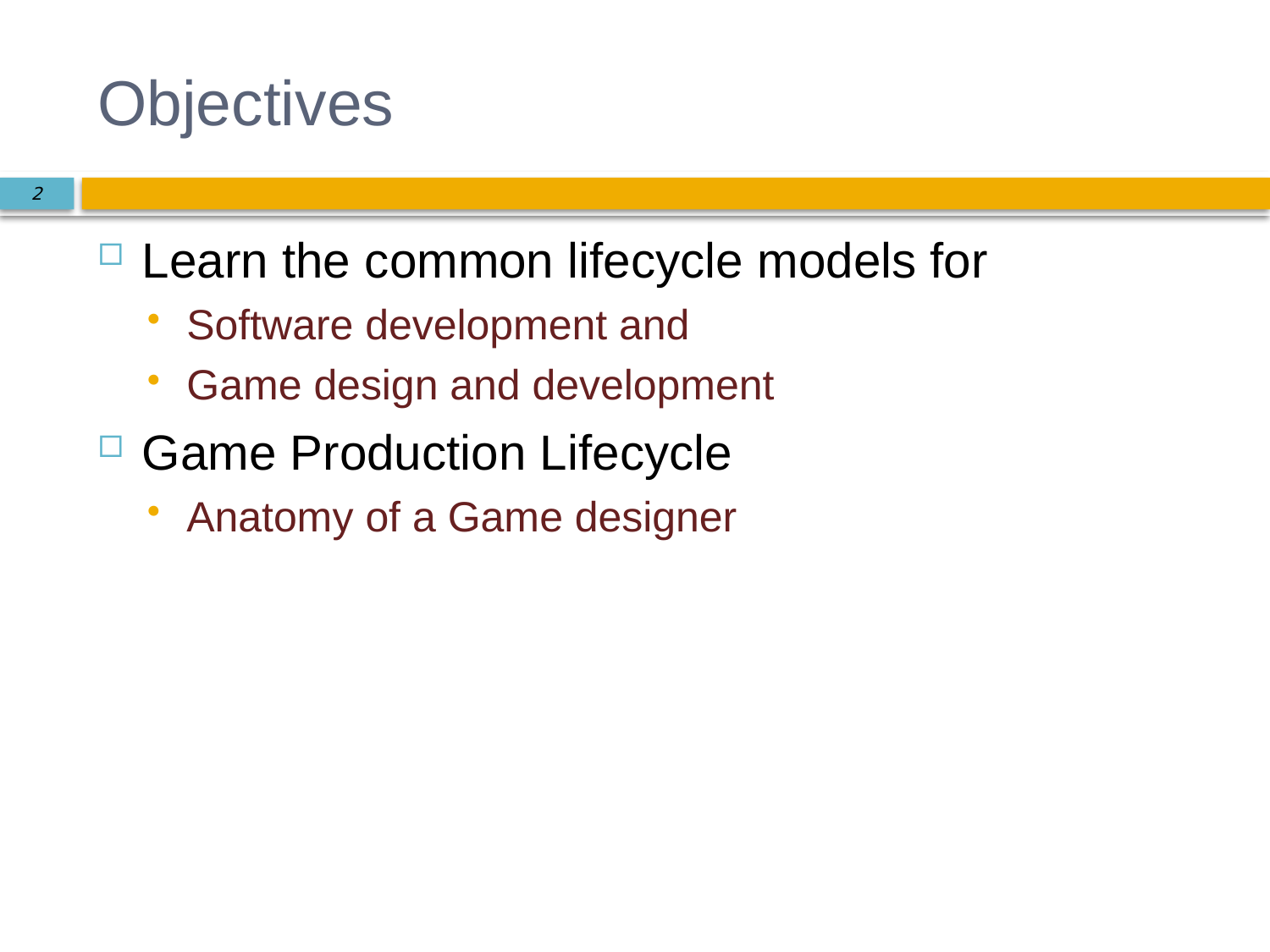

# Objectives
2
Learn the common lifecycle models for
Software development and
Game design and development
Game Production Lifecycle
Anatomy of a Game designer